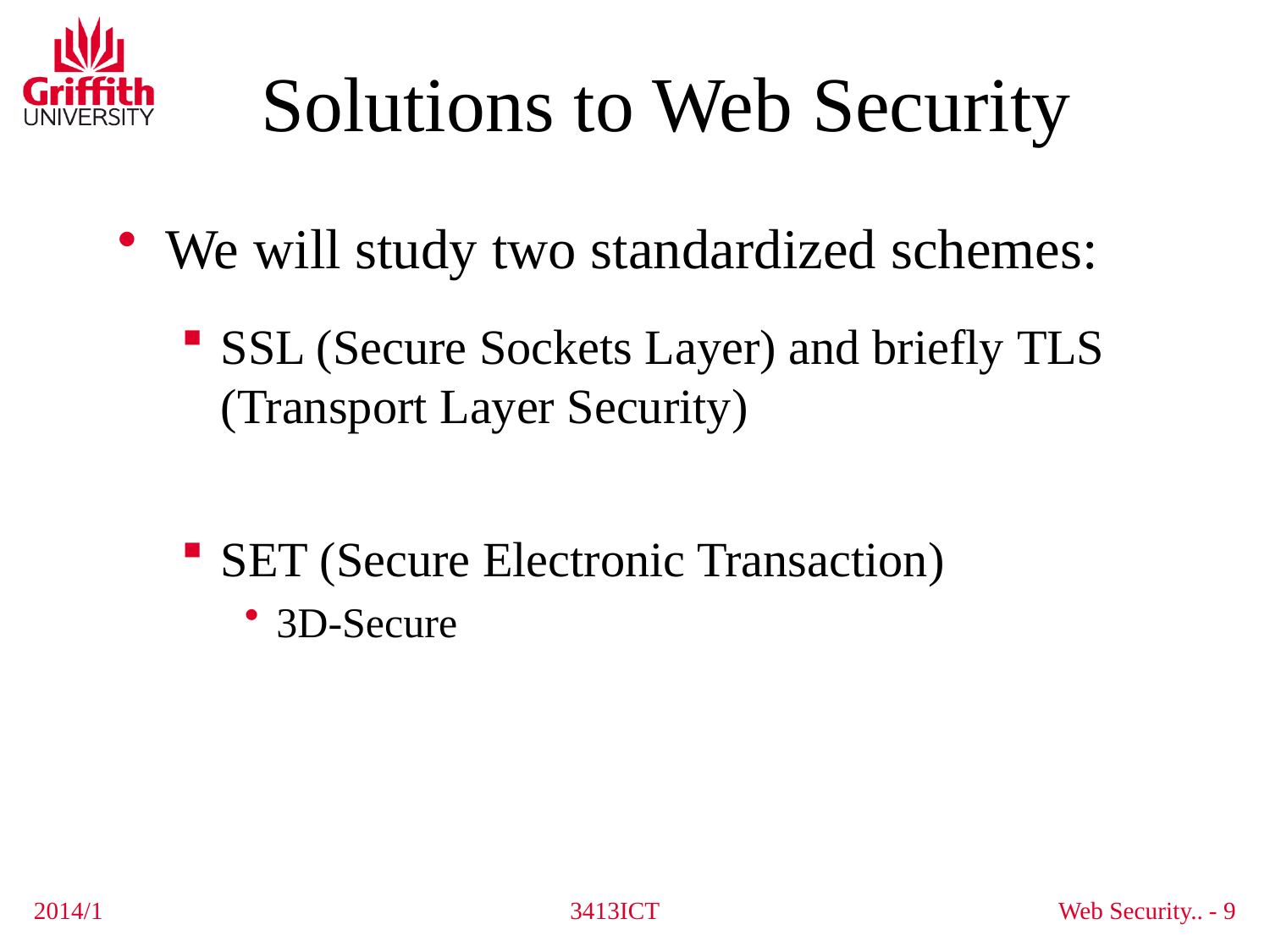

# Solutions to Web Security
We will study two standardized schemes:

SSL (Secure Sockets Layer) and briefly TLS (Transport Layer Security)

SET (Secure Electronic Transaction)
3D-Secure

2014/1
3413ICT
Web Security.. - 9